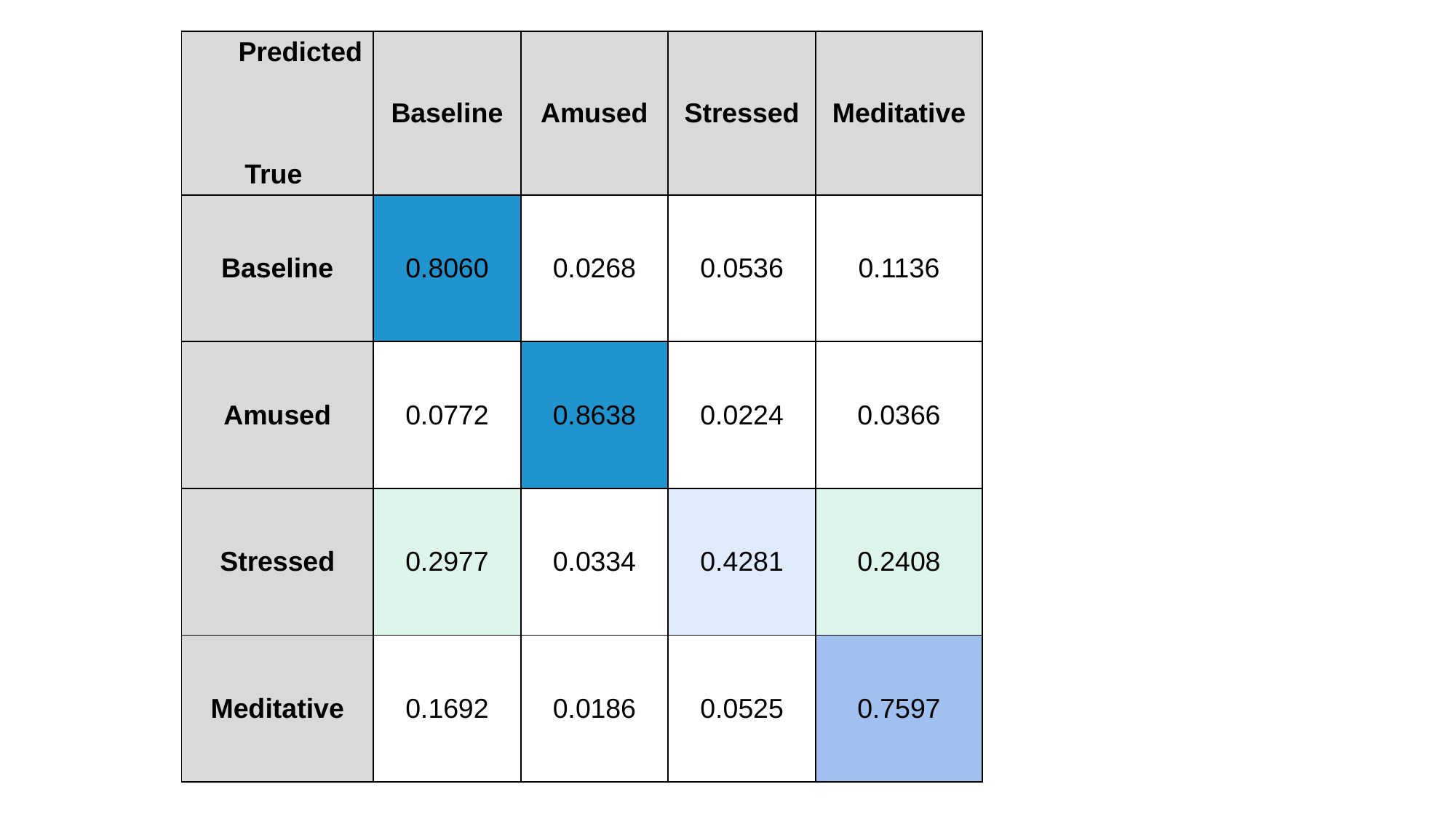

| Predicted True | Baseline | Amused | Stressed | Meditative |
| --- | --- | --- | --- | --- |
| Baseline | 0.8060 | 0.0268 | 0.0536 | 0.1136 |
| Amused | 0.0772 | 0.8638 | 0.0224 | 0.0366 |
| Stressed | 0.2977 | 0.0334 | 0.4281 | 0.2408 |
| Meditative | 0.1692 | 0.0186 | 0.0525 | 0.7597 |